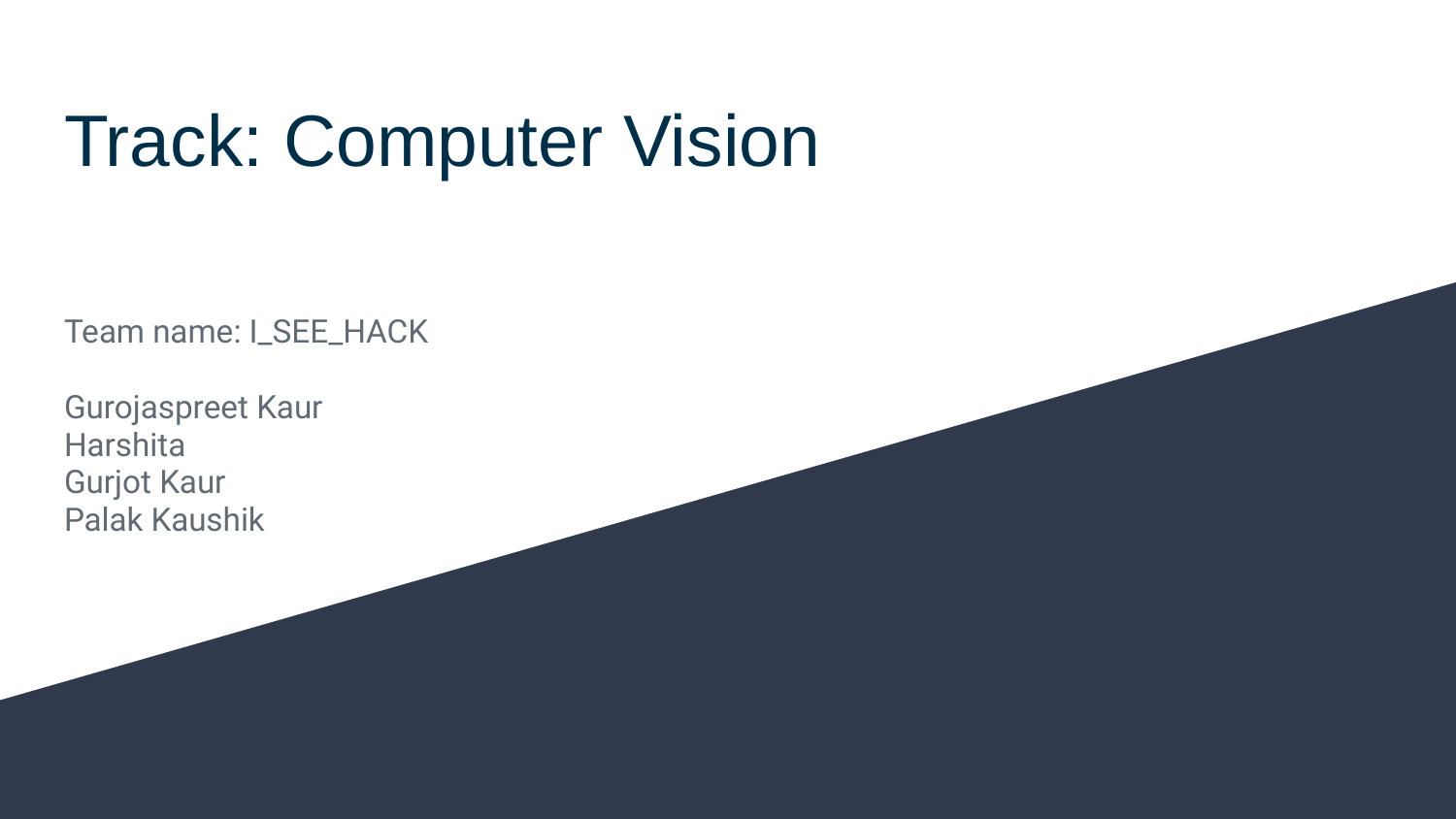

# Track: Computer Vision
Team name: I_SEE_HACK

Gurojaspreet Kaur
Harshita
Gurjot Kaur
Palak Kaushik